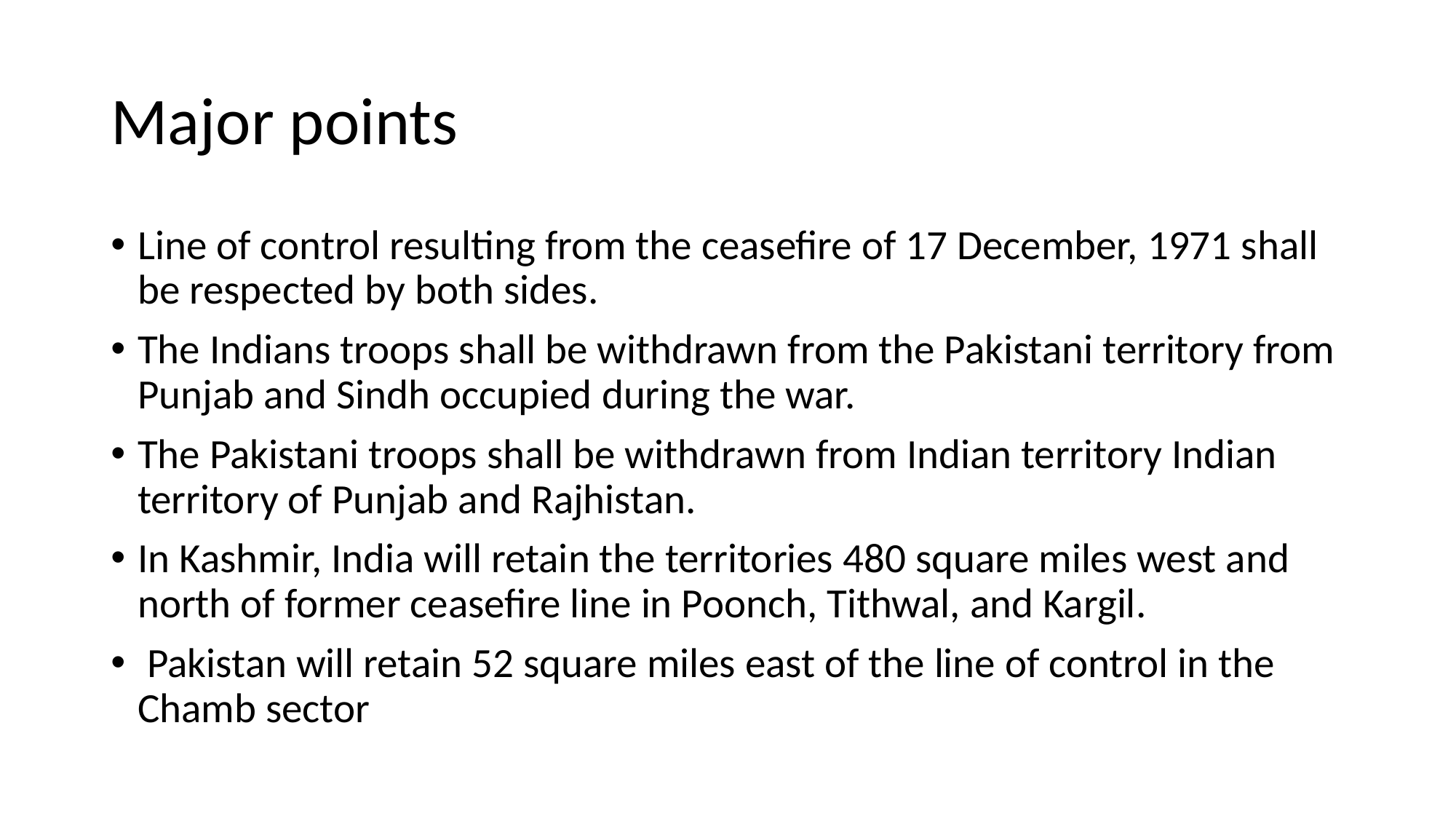

# Major points
Line of control resulting from the ceasefire of 17 December, 1971 shall be respected by both sides.
The Indians troops shall be withdrawn from the Pakistani territory from Punjab and Sindh occupied during the war.
The Pakistani troops shall be withdrawn from Indian territory Indian territory of Punjab and Rajhistan.
In Kashmir, India will retain the territories 480 square miles west and north of former ceasefire line in Poonch, Tithwal, and Kargil.
 Pakistan will retain 52 square miles east of the line of control in the Chamb sector